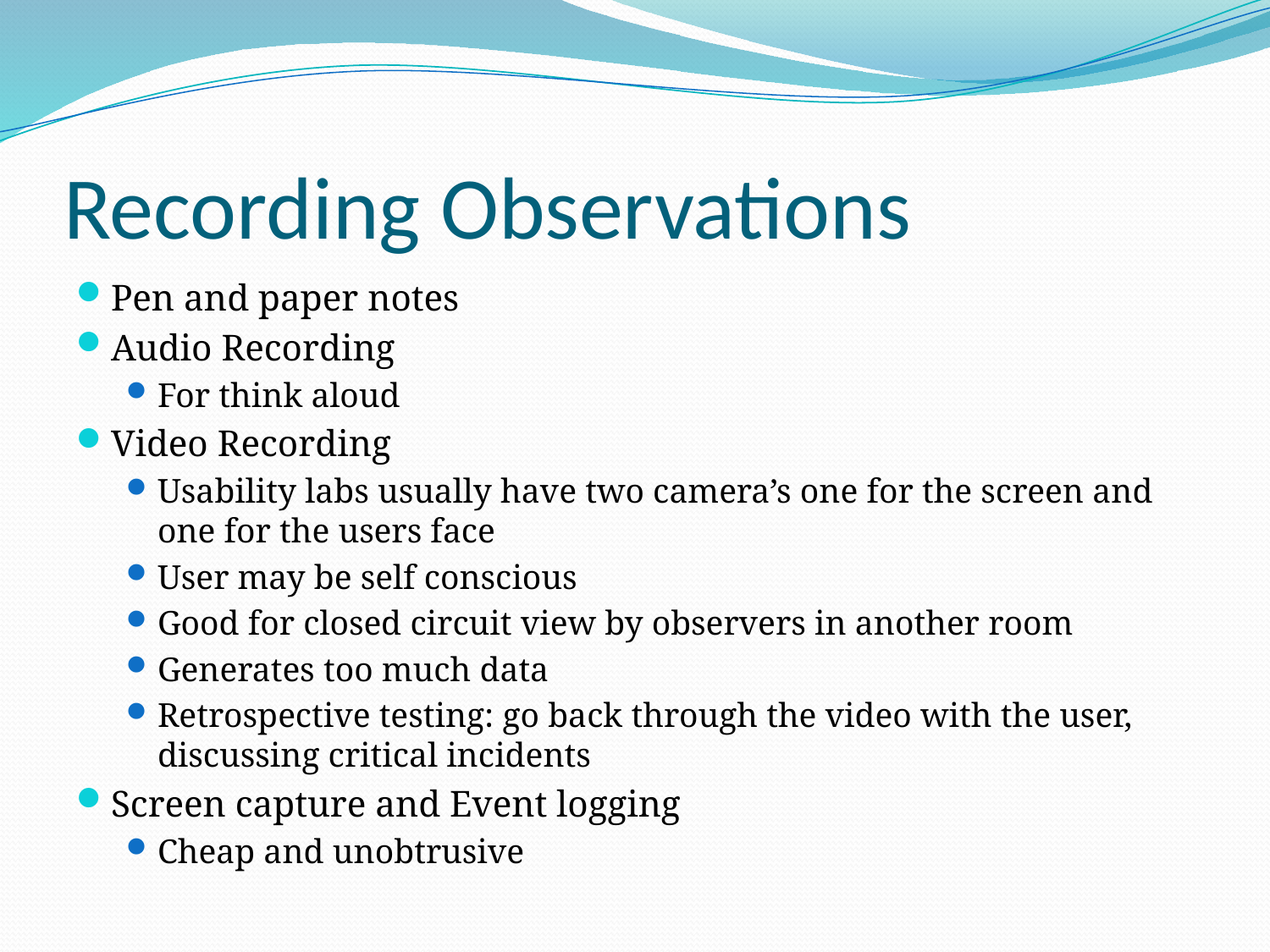

# Recording Observations
Pen and paper notes
Audio Recording
For think aloud
Video Recording
Usability labs usually have two camera’s one for the screen and one for the users face
User may be self conscious
Good for closed circuit view by observers in another room
Generates too much data
Retrospective testing: go back through the video with the user, discussing critical incidents
Screen capture and Event logging
Cheap and unobtrusive